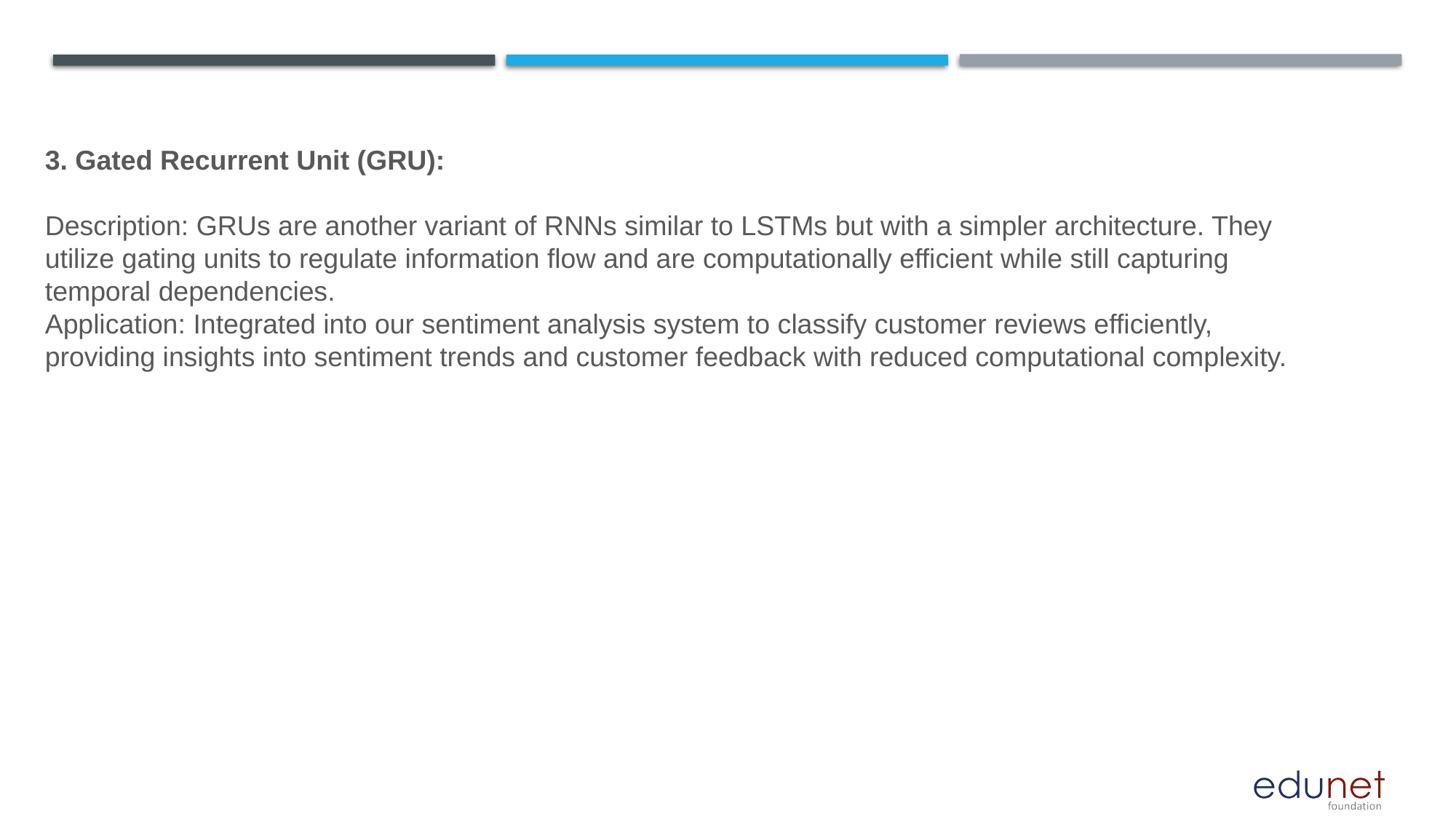

3. Gated Recurrent Unit (GRU):

Description: GRUs are another variant of RNNs similar to LSTMs but with a simpler architecture. They utilize gating units to regulate information flow and are computationally efficient while still capturing temporal dependencies.
Application: Integrated into our sentiment analysis system to classify customer reviews efficiently, providing insights into sentiment trends and customer feedback with reduced computational complexity.